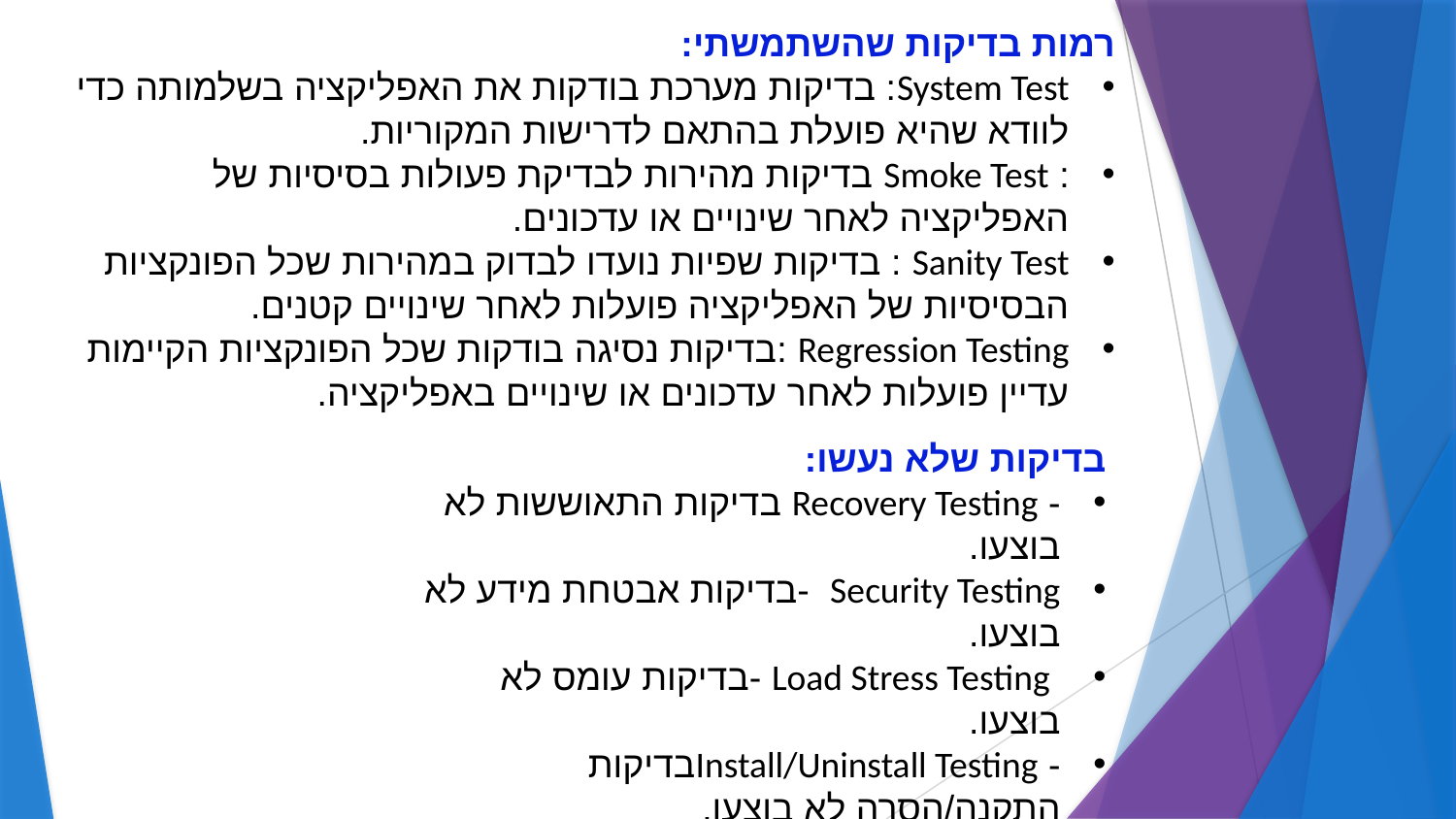

רמות בדיקות שהשתמשתי:
System Test: בדיקות מערכת בודקות את האפליקציה בשלמותה כדי לוודא שהיא פועלת בהתאם לדרישות המקוריות.
: Smoke Test בדיקות מהירות לבדיקת פעולות בסיסיות של האפליקציה לאחר שינויים או עדכונים.
Sanity Test : בדיקות שפיות נועדו לבדוק במהירות שכל הפונקציות הבסיסיות של האפליקציה פועלות לאחר שינויים קטנים.
Regression Testing :בדיקות נסיגה בודקות שכל הפונקציות הקיימות עדיין פועלות לאחר עדכונים או שינויים באפליקציה.
בדיקות שלא נעשו:
- Recovery Testing בדיקות התאוששות לא בוצעו.
Security Testing  -בדיקות אבטחת מידע לא בוצעו.
 Load Stress Testing -בדיקות עומס לא בוצעו.
- Install/Uninstall Testingבדיקות התקנה/הסרה לא בוצעו.